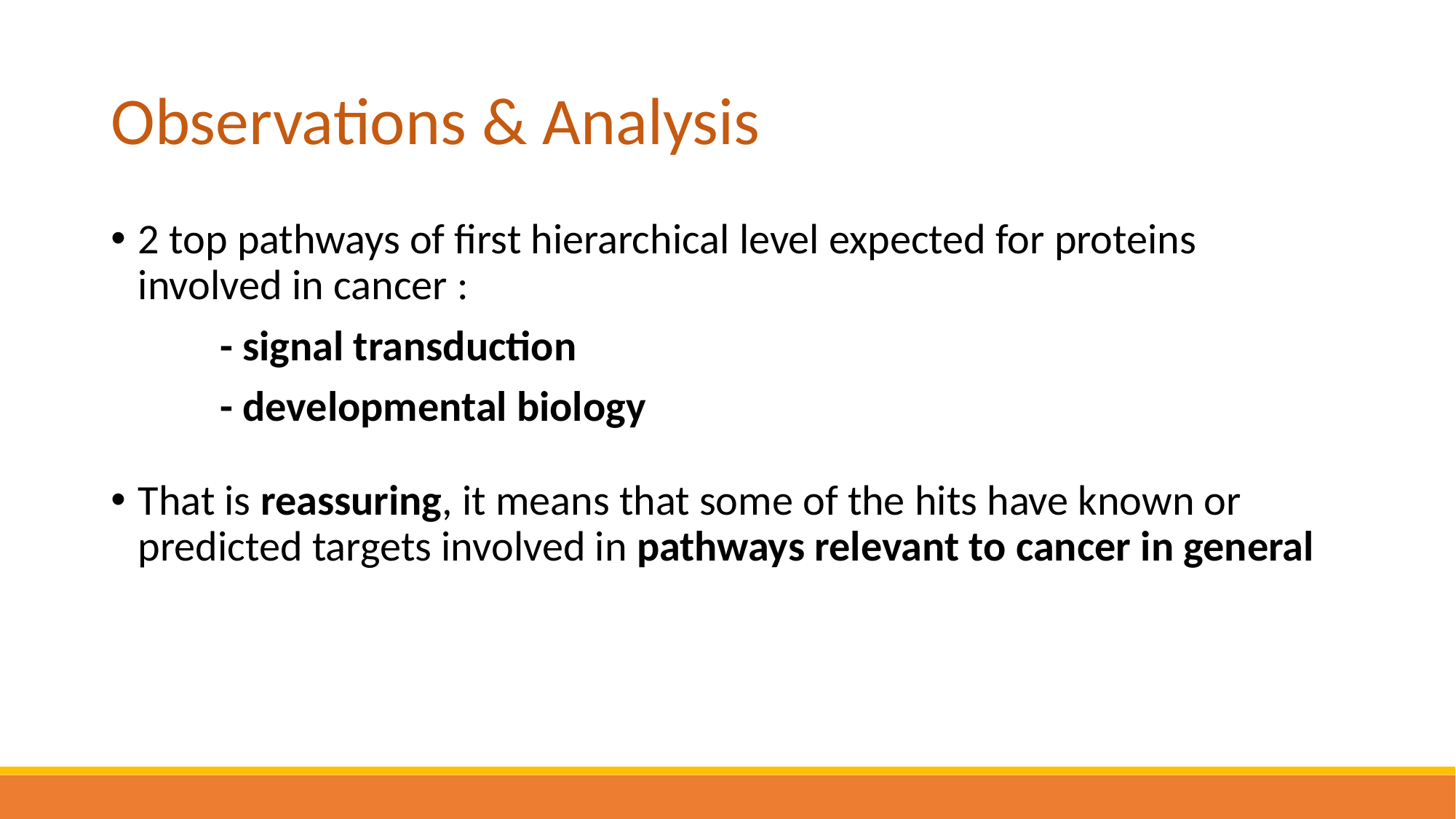

# Observations & Analysis
2 top pathways of first hierarchical level expected for proteins involved in cancer :
	- signal transduction
	- developmental biology

That is reassuring, it means that some of the hits have known or predicted targets involved in pathways relevant to cancer in general